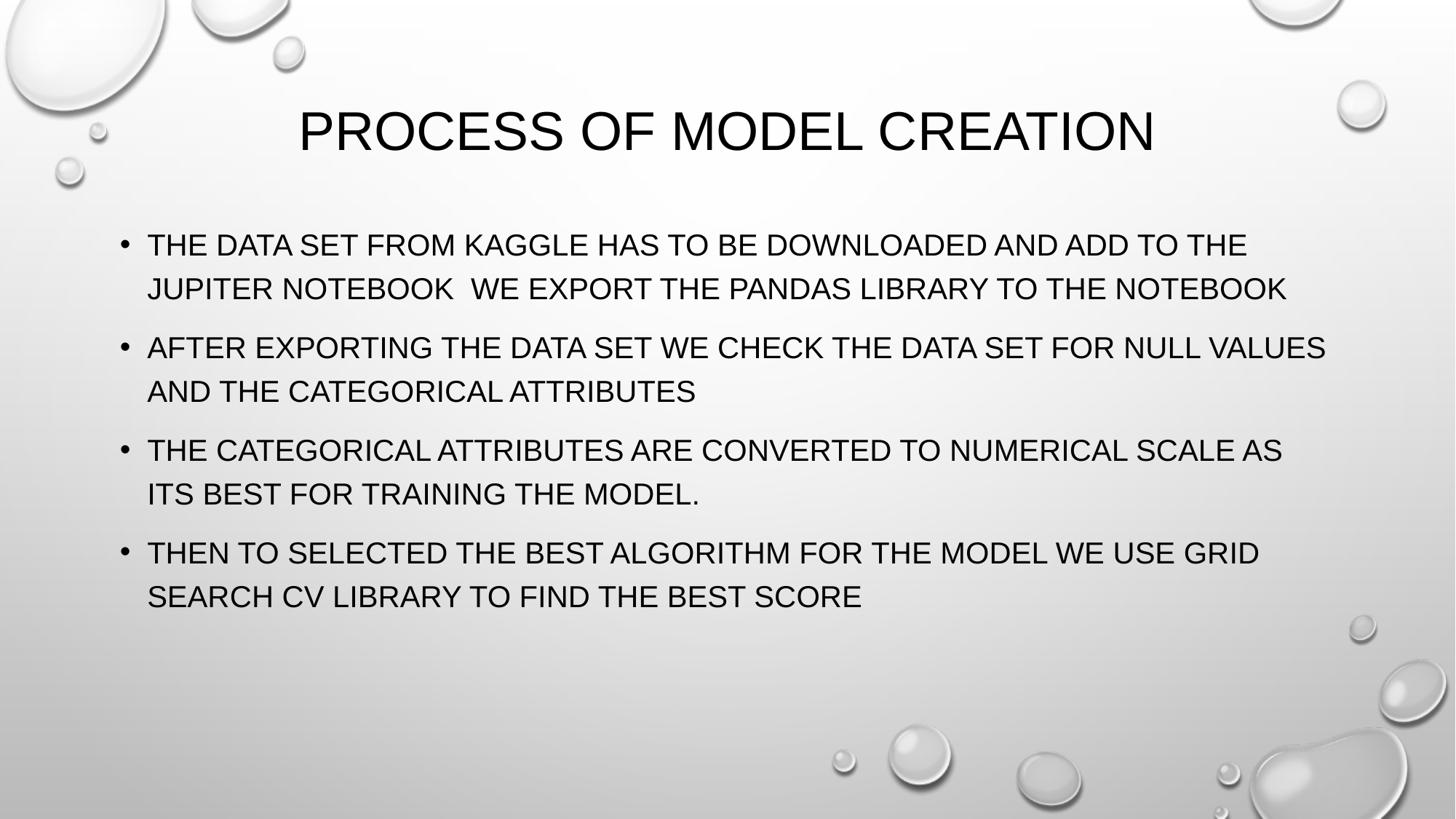

# Process of model creation
The data set from Kaggle has to be downloaded and add to the Jupiter notebook  we export the pandas library to the notebook
after exporting the data set we check the data set for null values and the categorical attributes
The categorical attributes are converted to numerical scale as its best for training the model.
Then to selected the best algorithm for the model we use grid search cv library to find the best score